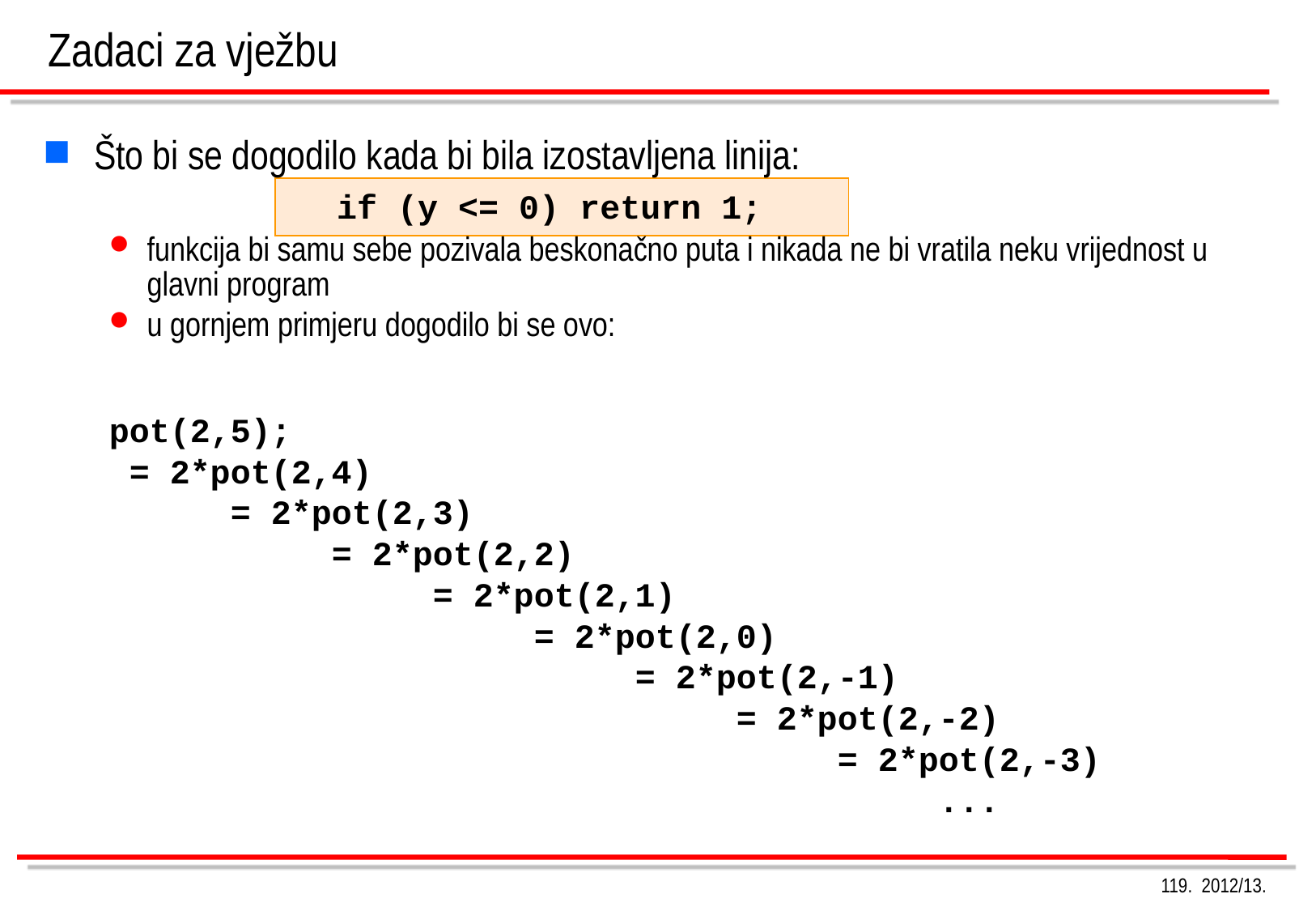

# Zadaci za vježbu
Što bi se dogodilo kada bi bila izostavljena linija:
			if (y <= 0) return 1;
funkcija bi samu sebe pozivala beskonačno puta i nikada ne bi vratila neku vrijednost u glavni program
u gornjem primjeru dogodilo bi se ovo:

pot(2,5);
 = 2*pot(2,4)
      = 2*pot(2,3)
           = 2*pot(2,2)
                = 2*pot(2,1)
                     = 2*pot(2,0)
                          = 2*pot(2,-1)
                               = 2*pot(2,-2)
                                    = 2*pot(2,-3)
                                         ...

119.  2012/13.